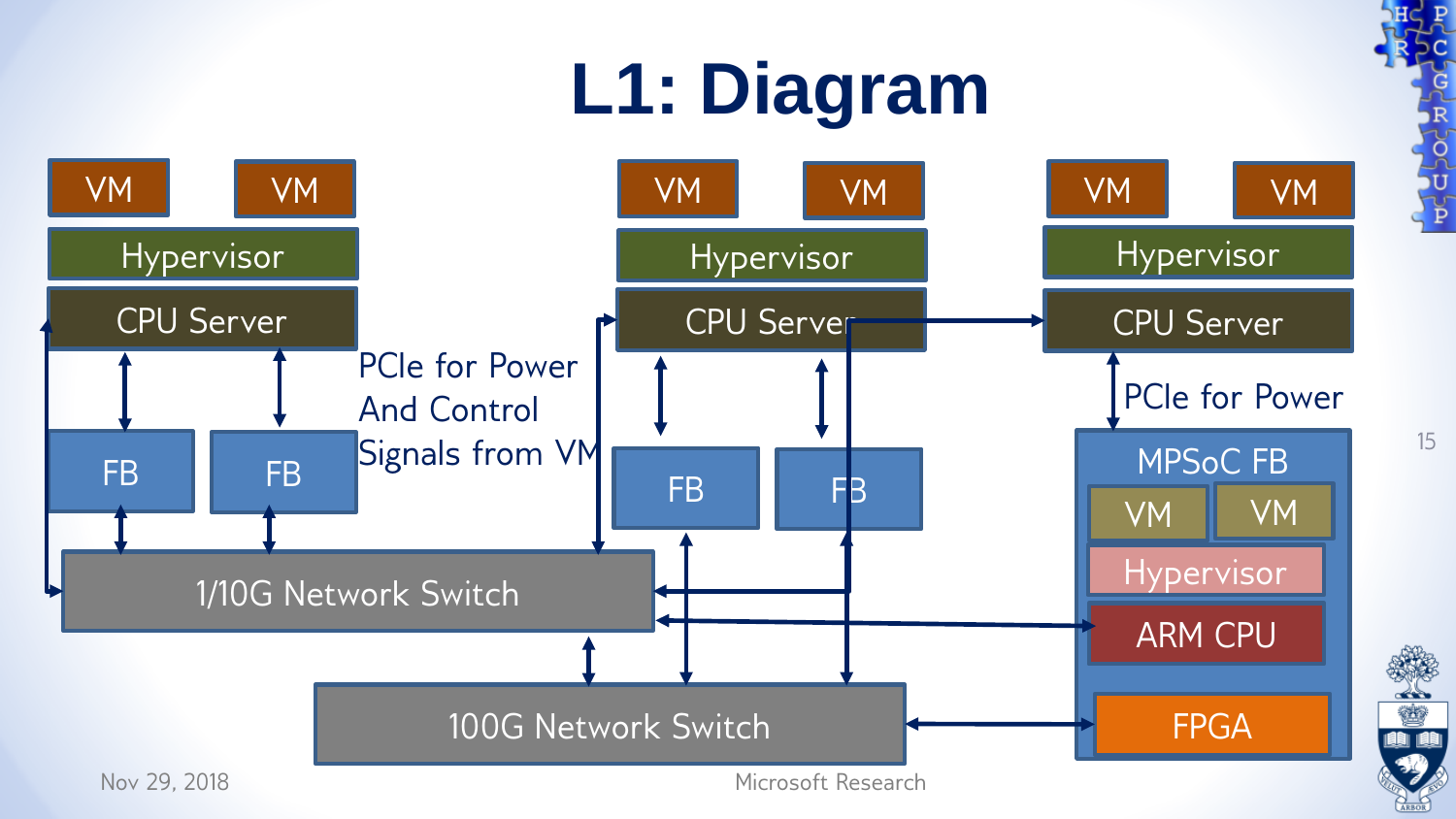

# L1: Diagram
VM
VM
VM
VM
VM
VM
Hypervisor
Hypervisor
Hypervisor
CPU Server
CPU Server
CPU Server
PCIe for Power
And Control
Signals from VM
PCIe for Power
15
MPSoC FB
FB
FB
FB
FB
VM
VM
Hypervisor
1/10G Network Switch
ARM CPU
100G Network Switch
FPGA
Nov 29, 2018
Microsoft Research